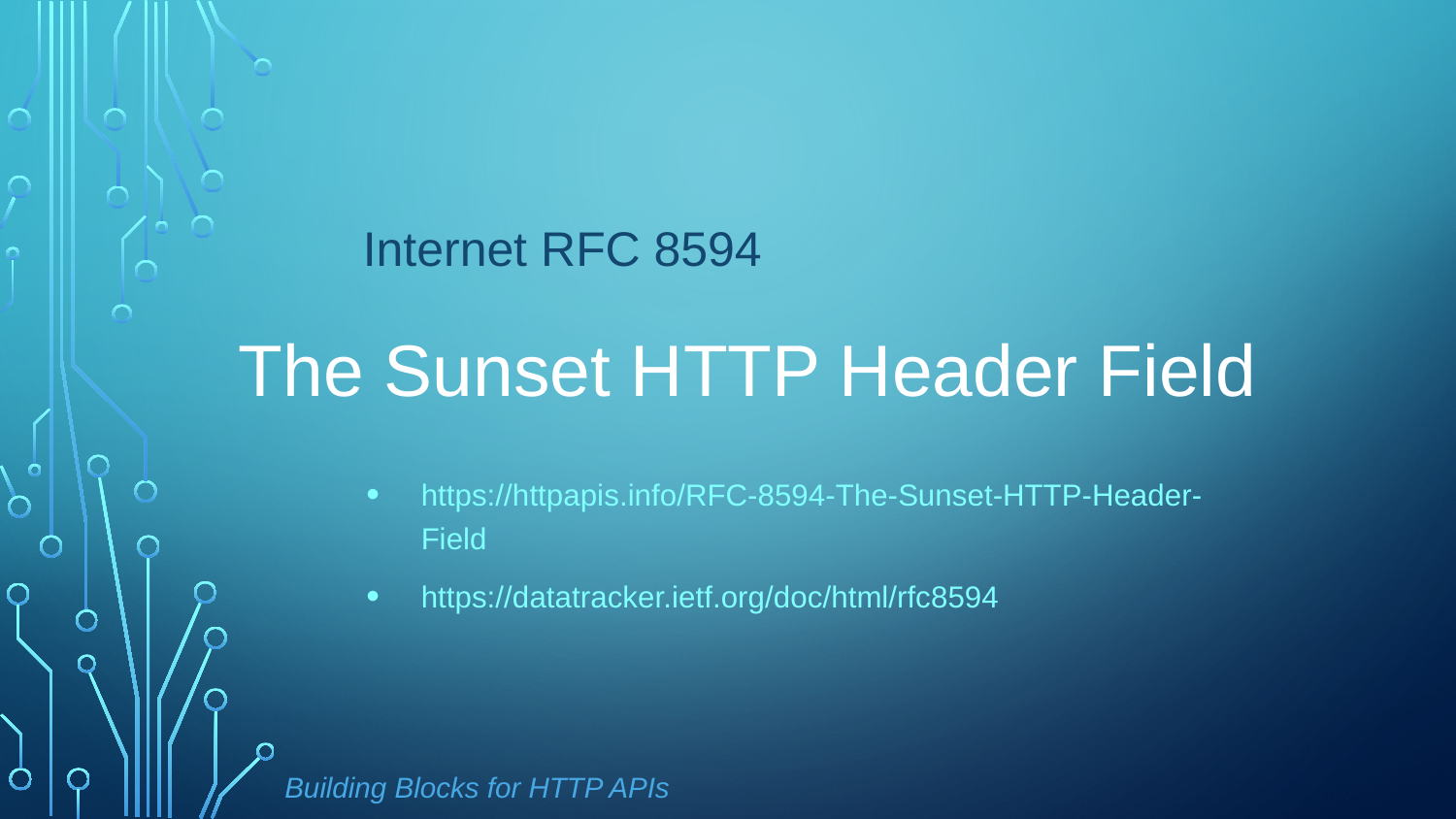

Internet RFC 8594
# The Sunset HTTP Header Field
https://httpapis.info/RFC-8594-The-Sunset-HTTP-Header-Field
https://datatracker.ietf.org/doc/html/rfc8594
Building Blocks for HTTP APIs